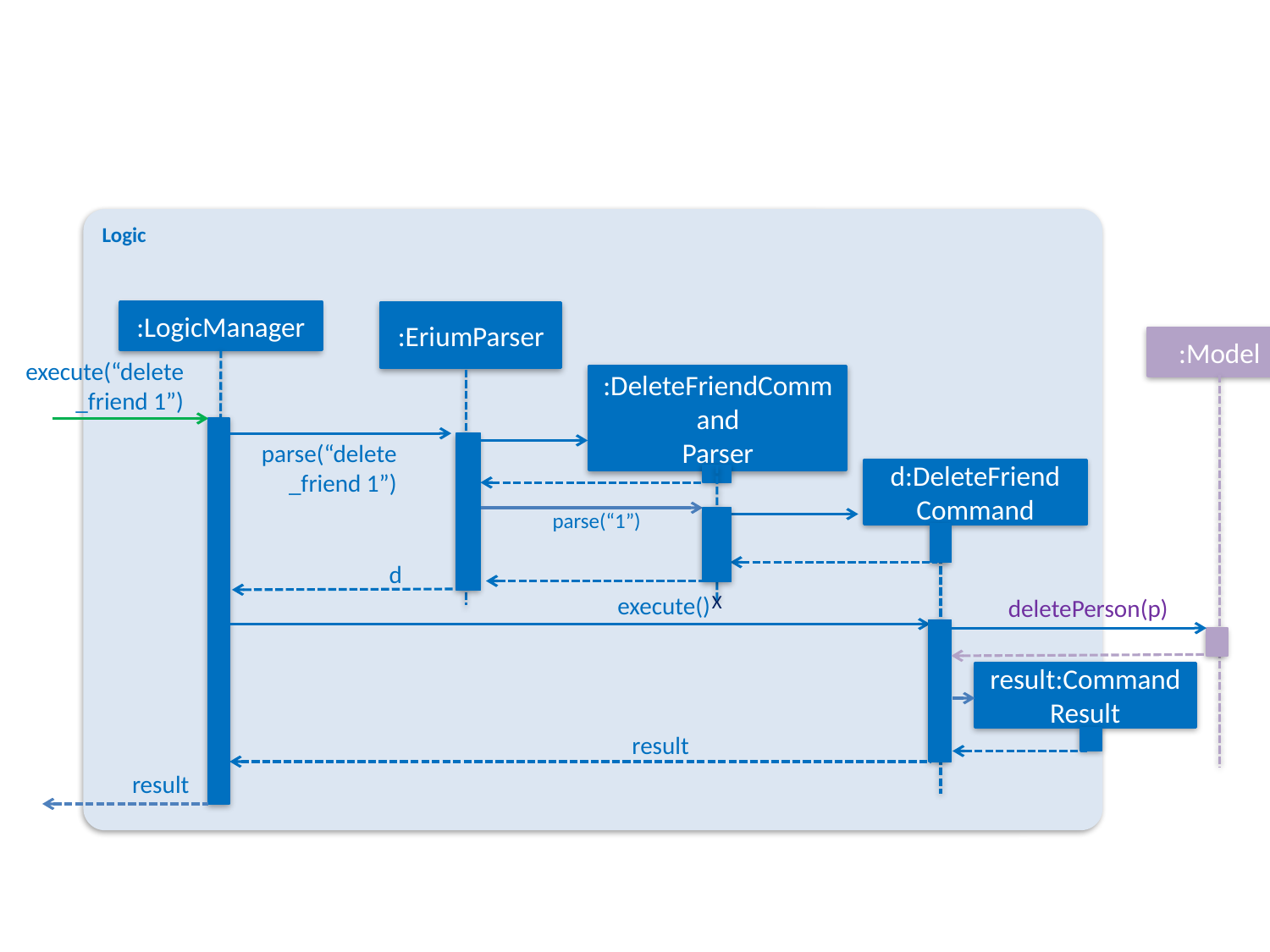

Logic
:LogicManager
:EriumParser
:Model
execute(“delete_friend 1”)
:DeleteFriendCommand
Parser

parse(“delete_friend 1”)
d:DeleteFriend
Command

parse(“1”)

d
X
execute()
deletePerson(p)

result:Command Result

result
result